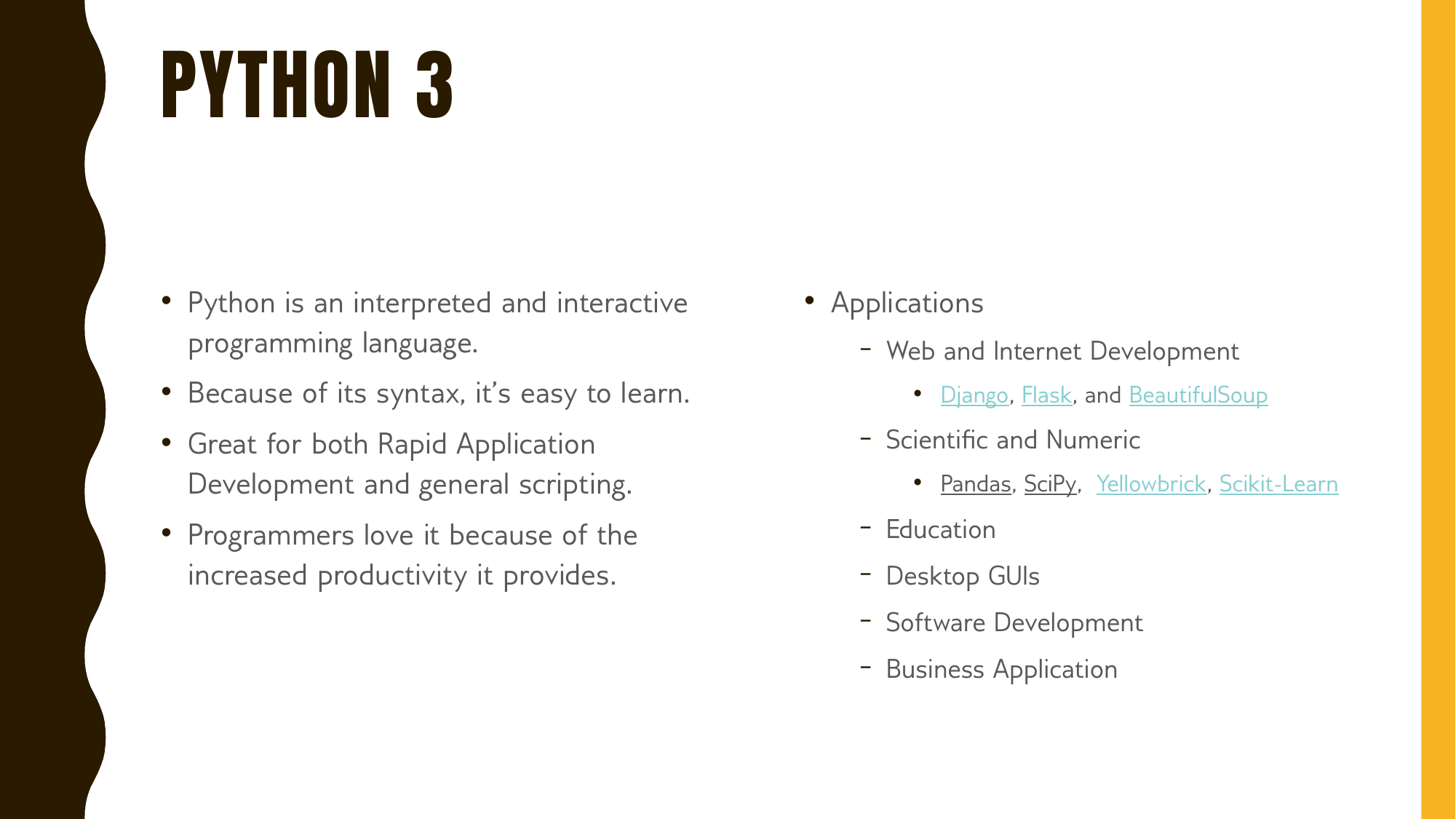

# PYthon 3
Python is an interpreted and interactive programming language.
Because of its syntax, it’s easy to learn.
Great for both Rapid Application Development and general scripting.
Programmers love it because of the increased productivity it provides.
Applications
Web and Internet Development
Django, Flask, and BeautifulSoup
Scientific and Numeric
Pandas, SciPy,  Yellowbrick, Scikit-Learn
Education
Desktop GUIs
Software Development
Business Application